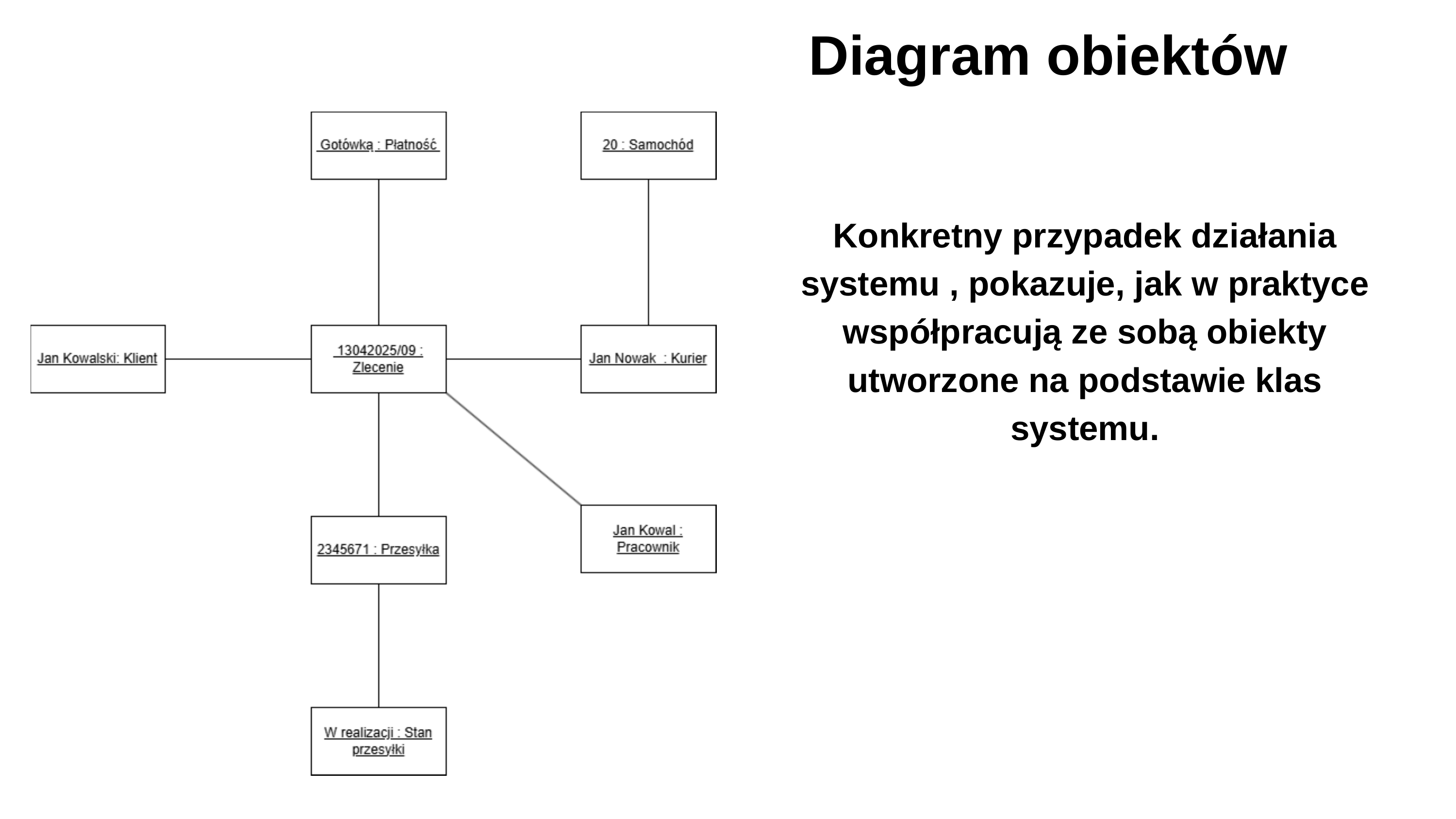

Diagram obiektów

Konkretny przypadek działania systemu , pokazuje, jak w praktyce współpracują ze sobą obiekty utworzone na podstawie klas systemu.